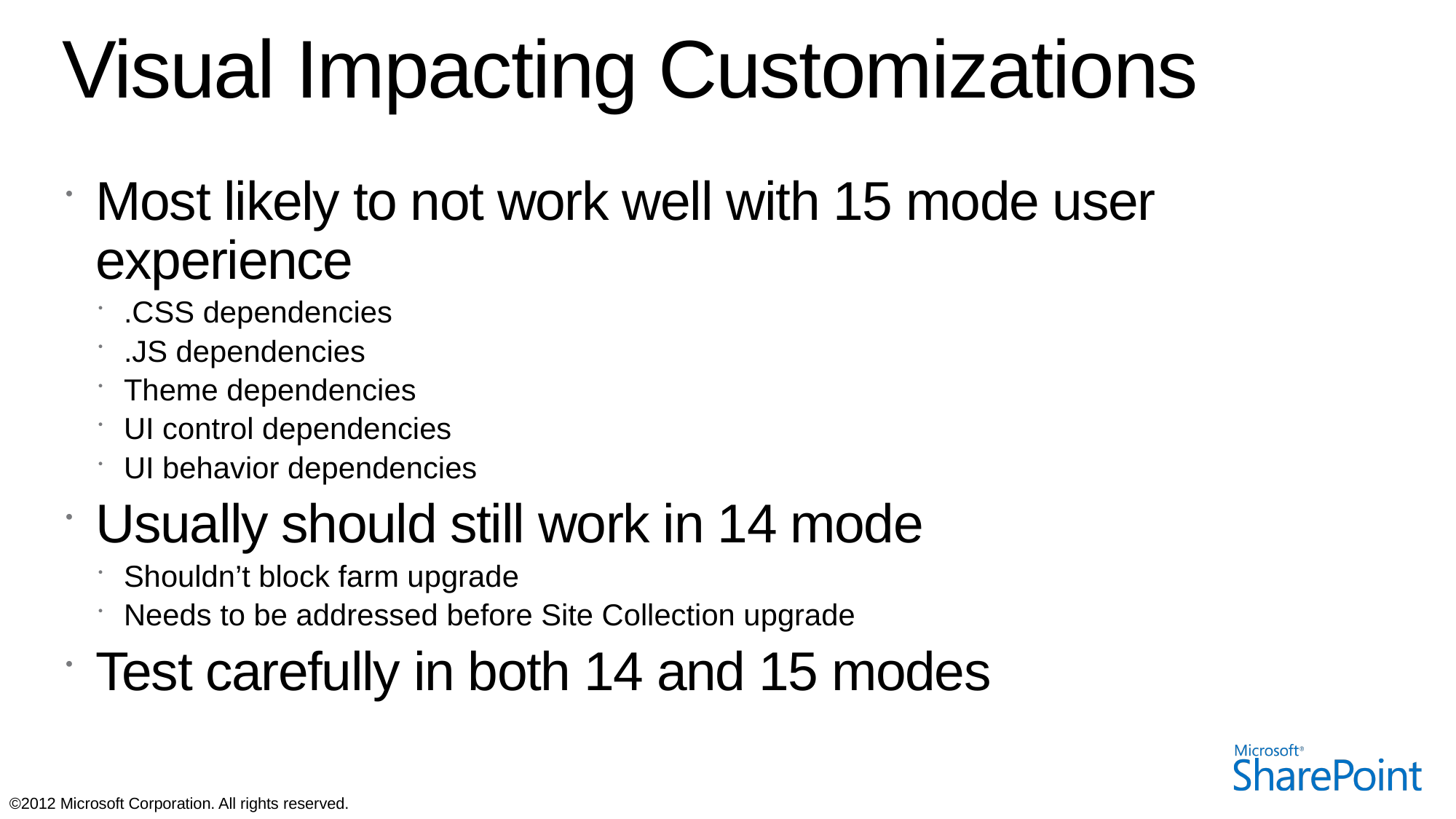

# Visual Impacting Customizations
Most likely to not work well with 15 mode user experience
.CSS dependencies
.JS dependencies
Theme dependencies
UI control dependencies
UI behavior dependencies
Usually should still work in 14 mode
Shouldn’t block farm upgrade
Needs to be addressed before Site Collection upgrade
Test carefully in both 14 and 15 modes